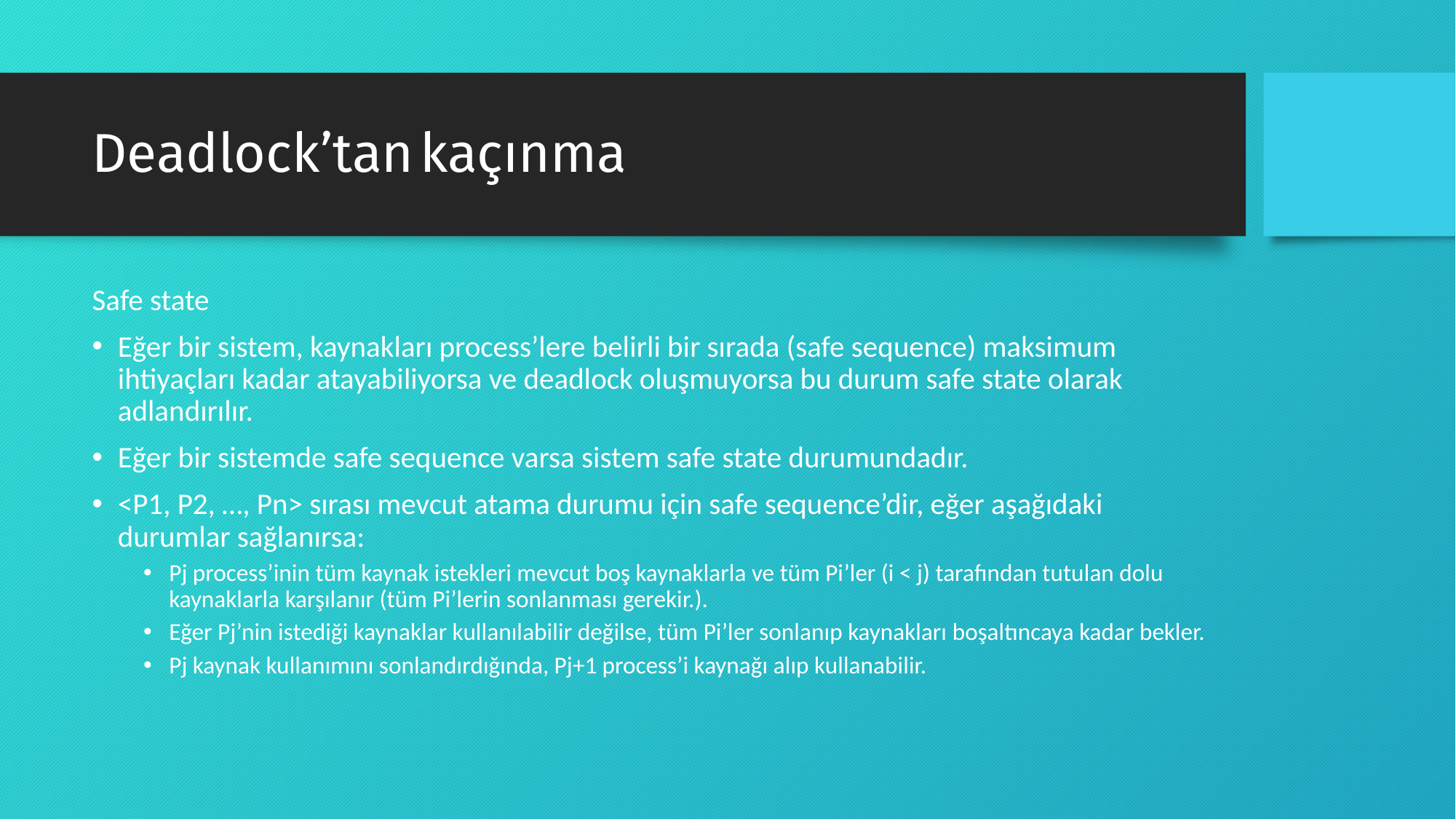

# Deadlock’tan kaçınma
Safe state
Eğer bir sistem, kaynakları process’lere belirli bir sırada (safe sequence) maksimum ihtiyaçları kadar atayabiliyorsa ve deadlock oluşmuyorsa bu durum safe state olarak adlandırılır.
Eğer bir sistemde safe sequence varsa sistem safe state durumundadır.
<P1, P2, …, Pn> sırası mevcut atama durumu için safe sequence’dir, eğer aşağıdaki durumlar sağlanırsa:
Pj process’inin tüm kaynak istekleri mevcut boş kaynaklarla ve tüm Pi’ler (i < j) tarafından tutulan dolu kaynaklarla karşılanır (tüm Pi’lerin sonlanması gerekir.).
Eğer Pj’nin istediği kaynaklar kullanılabilir değilse, tüm Pi’ler sonlanıp kaynakları boşaltıncaya kadar bekler.
Pj kaynak kullanımını sonlandırdığında, Pj+1 process’i kaynağı alıp kullanabilir.